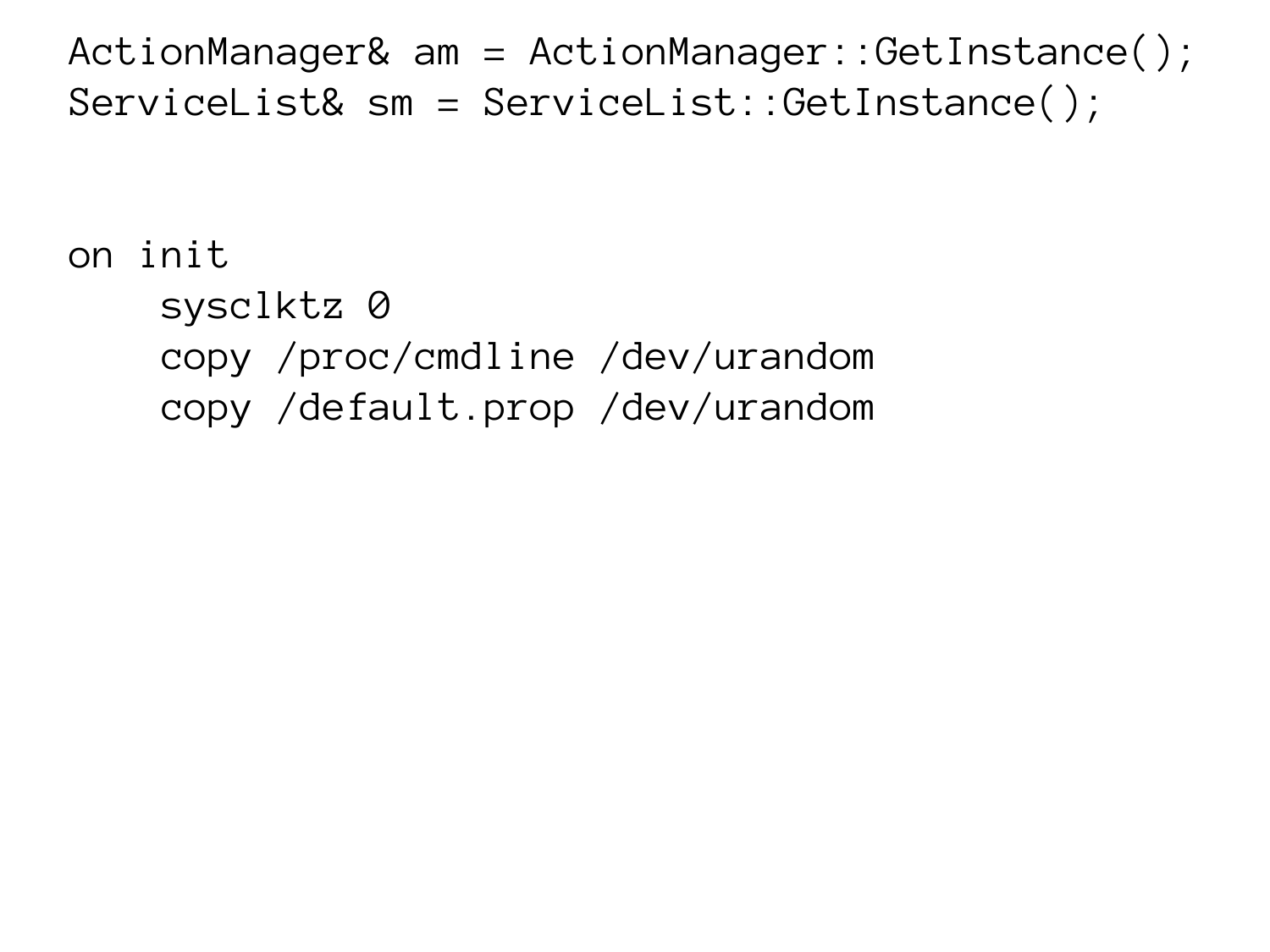

ActionManager& am = ActionManager::GetInstance();
ServiceList& sm = ServiceList::GetInstance();

on init
    sysclktz 0
    copy /proc/cmdline /dev/urandom
    copy /default.prop /dev/urandom